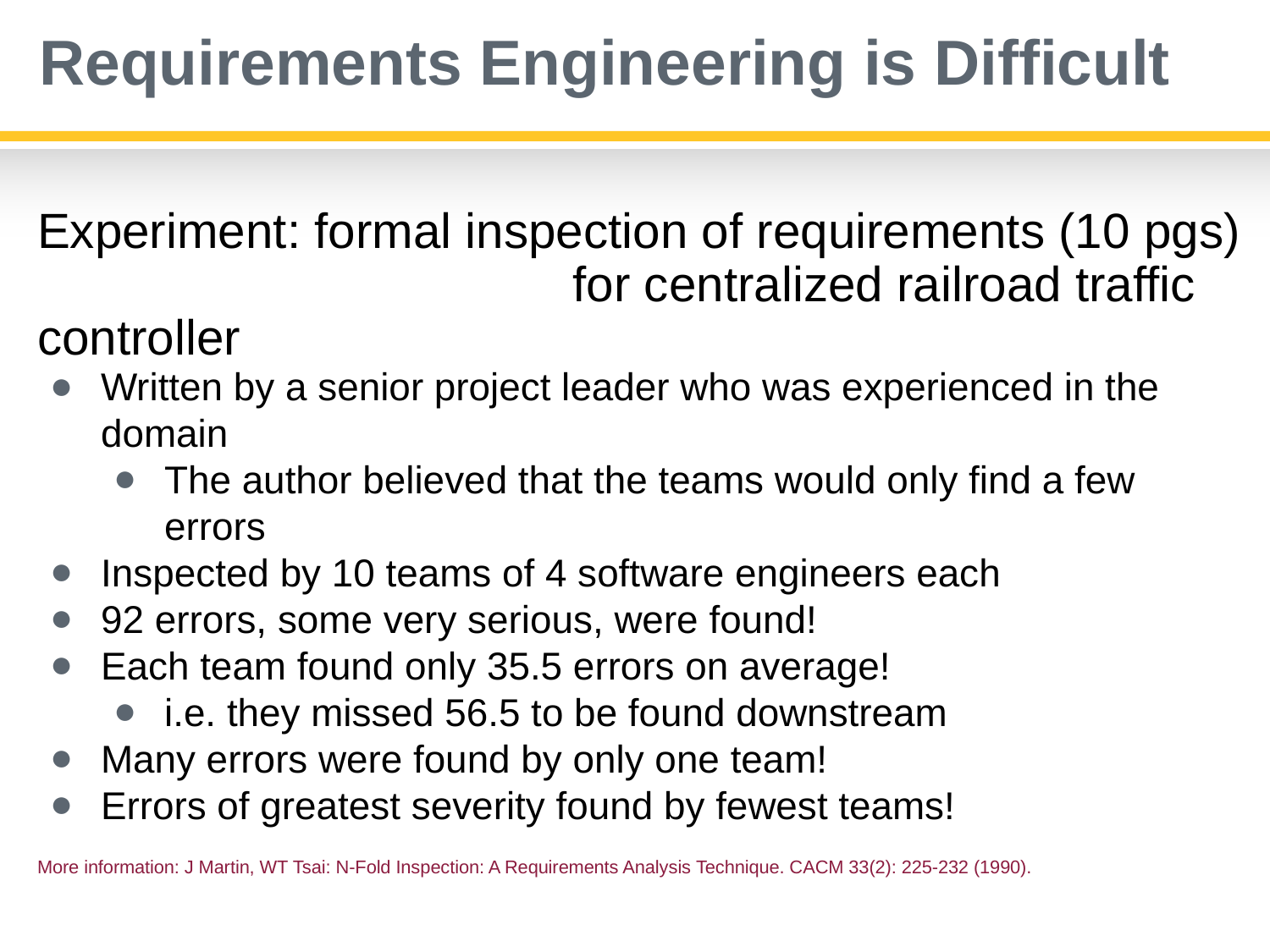

# Requirements Engineering is Difficult
Experiment: formal inspection of requirements (10 pgs)
				  for centralized railroad traffic controller
Written by a senior project leader who was experienced in the domain
The author believed that the teams would only find a few errors
Inspected by 10 teams of 4 software engineers each
92 errors, some very serious, were found!
Each team found only 35.5 errors on average!
i.e. they missed 56.5 to be found downstream
Many errors were found by only one team!
Errors of greatest severity found by fewest teams!
More information: J Martin, WT Tsai: N-Fold Inspection: A Requirements Analysis Technique. CACM 33(2): 225-232 (1990).